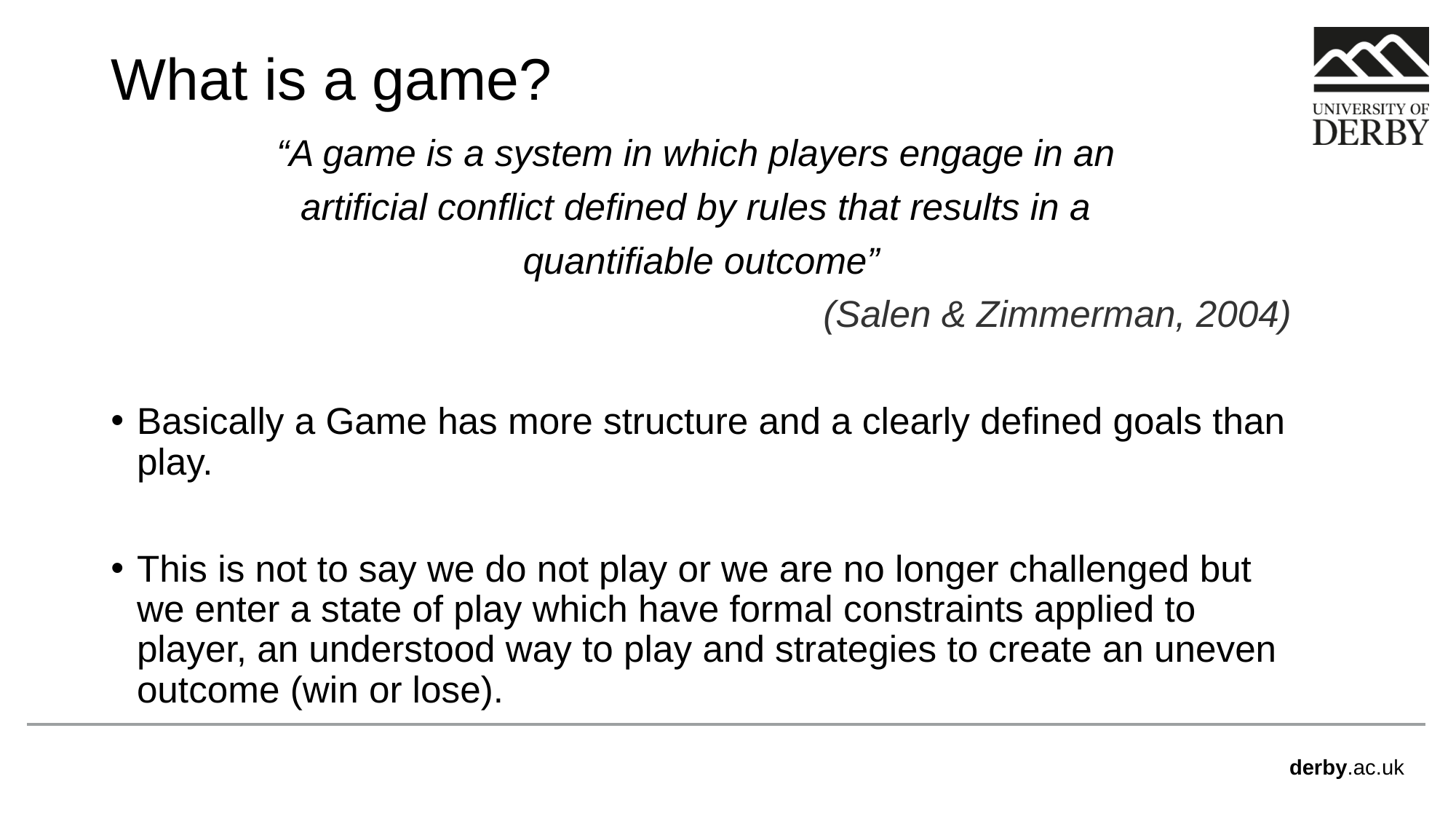

# What is a game?
“A game is a system in which players engage in an
artificial conflict defined by rules that results in a
quantifiable outcome”
(Salen & Zimmerman, 2004)

Basically a Game has more structure and a clearly defined goals than play.

This is not to say we do not play or we are no longer challenged but we enter a state of play which have formal constraints applied to player, an understood way to play and strategies to create an uneven outcome (win or lose).